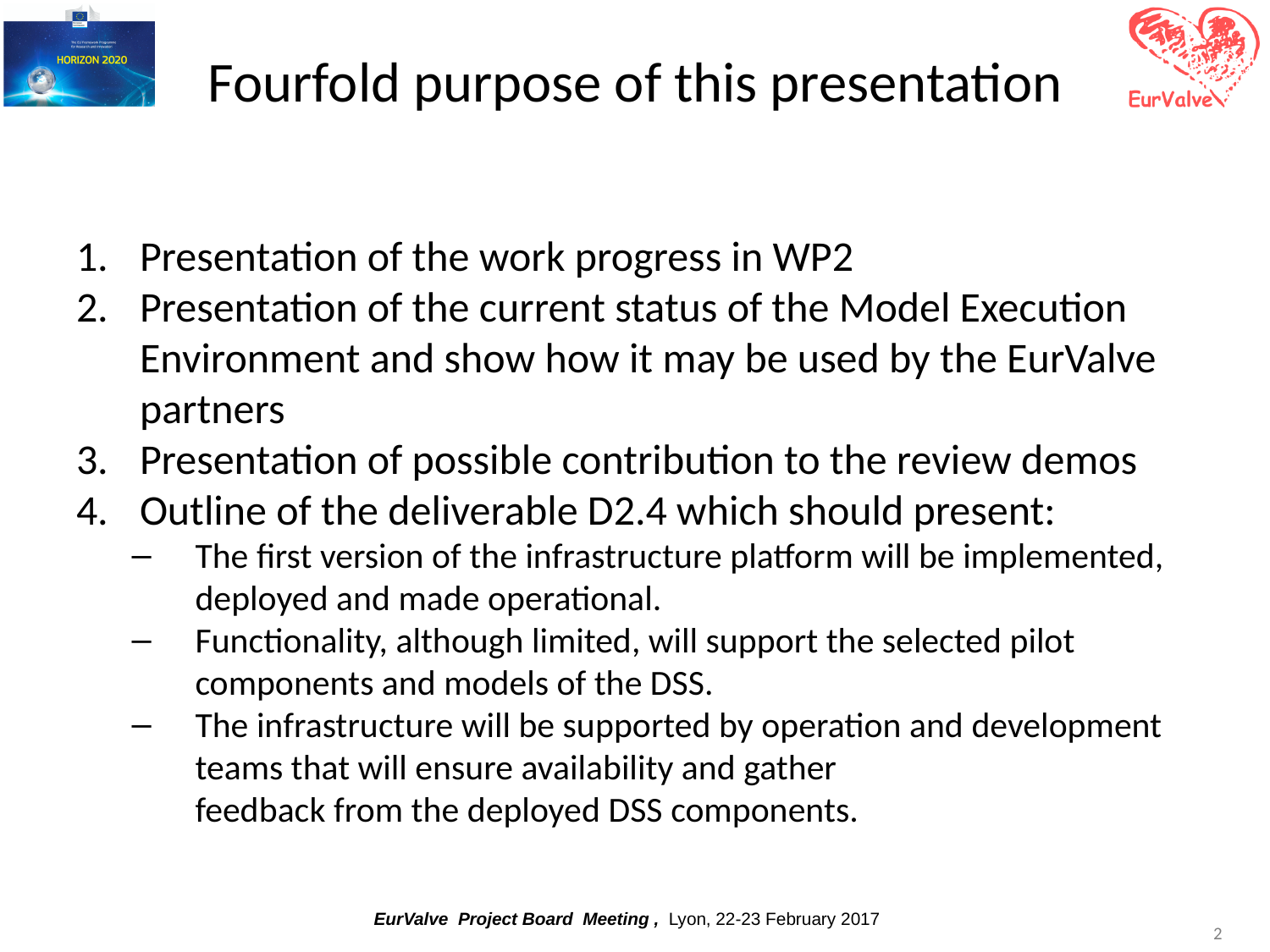

# Fourfold purpose of this presentation
Presentation of the work progress in WP2
Presentation of the current status of the Model Execution Environment and show how it may be used by the EurValve partners
Presentation of possible contribution to the review demos
Outline of the deliverable D2.4 which should present:
The first version of the infrastructure platform will be implemented, deployed and made operational.
Functionality, although limited, will support the selected pilot components and models of the DSS.
The infrastructure will be supported by operation and development teams that will ensure availability and gather feedback from the deployed DSS components.